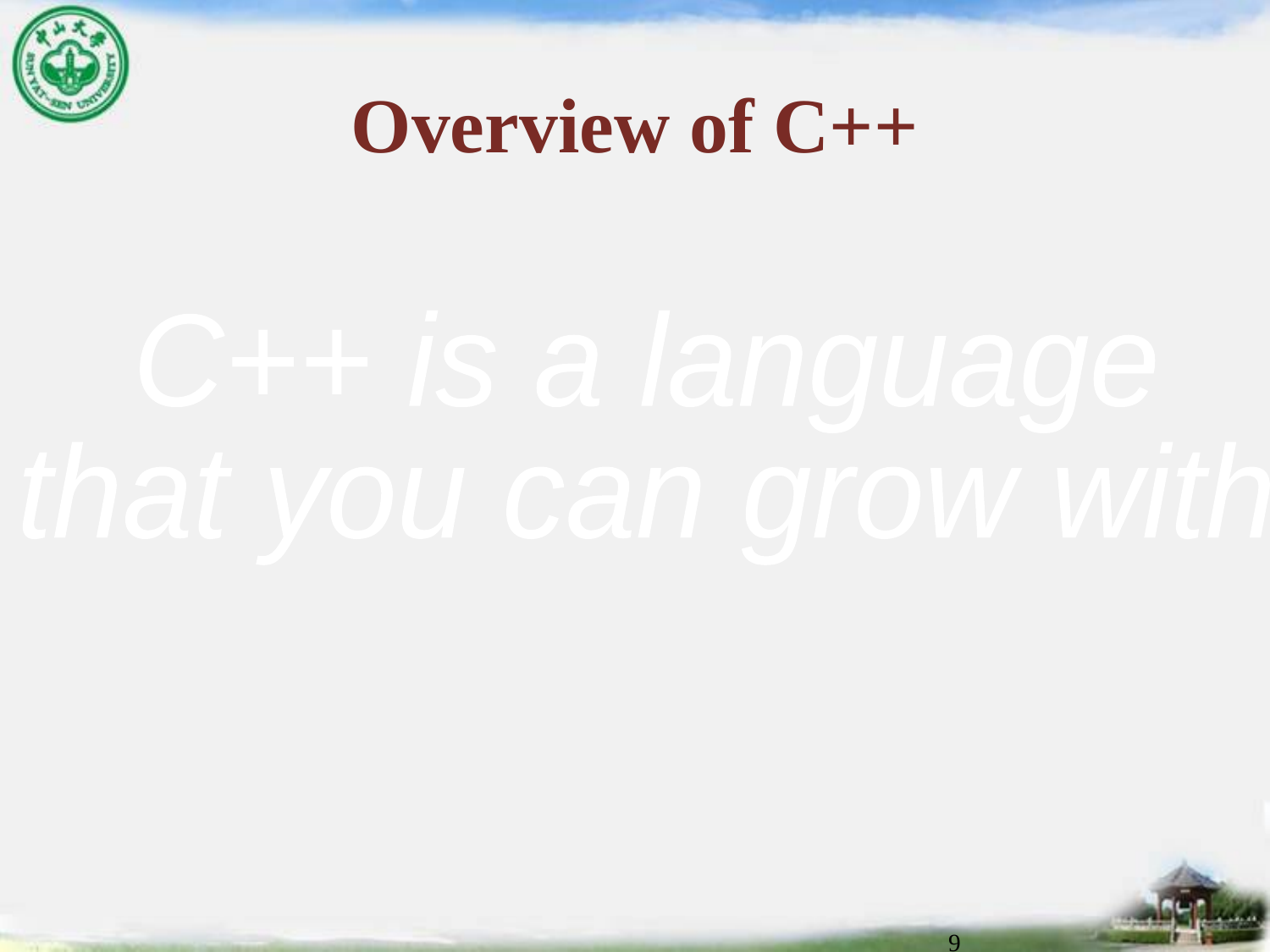

# Overview of C++
C++ is a language
that you can grow with
9